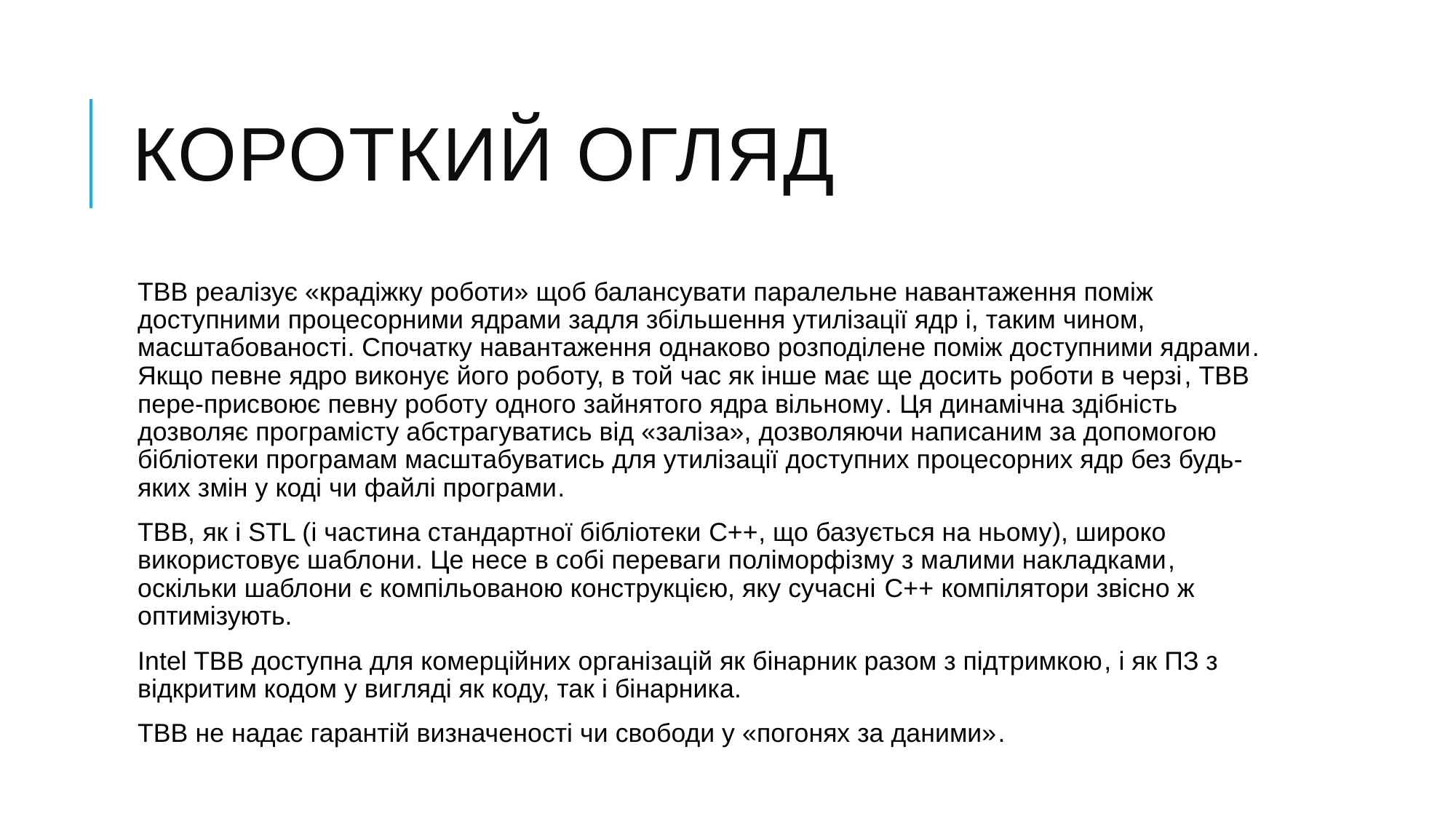

# Короткий огляд
TBB реалізує «крадіжку роботи» щоб балансувати паралельне навантаження поміж доступними процесорними ядрами задля збільшення утилізації ядр і, таким чином, масштабованості. Спочатку навантаження однаково розподілене поміж доступними ядрами. Якщо певне ядро виконує його роботу, в той час як інше має ще досить роботи в черзі, TBB пере-присвоює певну роботу одного зайнятого ядра вільному. Ця динамічна здібність дозволяє програмісту абстрагуватись від «заліза», дозволяючи написаним за допомогою бібліотеки програмам масштабуватись для утилізації доступних процесорних ядр без будь-яких змін у коді чи файлі програми.
TBB, як і STL (і частина стандартної бібліотеки C++, що базується на ньому), широко використовує шаблони. Це несе в собі переваги поліморфізму з малими накладками, оскільки шаблони є компільованою конструкцією, яку сучасні C++ компілятори звісно ж оптимізують.
Intel TBB доступна для комерційних організацій як бінарник разом з підтримкою, і як ПЗ з відкритим кодом у вигляді як коду, так і бінарника.
TBB не надає гарантій визначеності чи свободи у «погонях за даними».